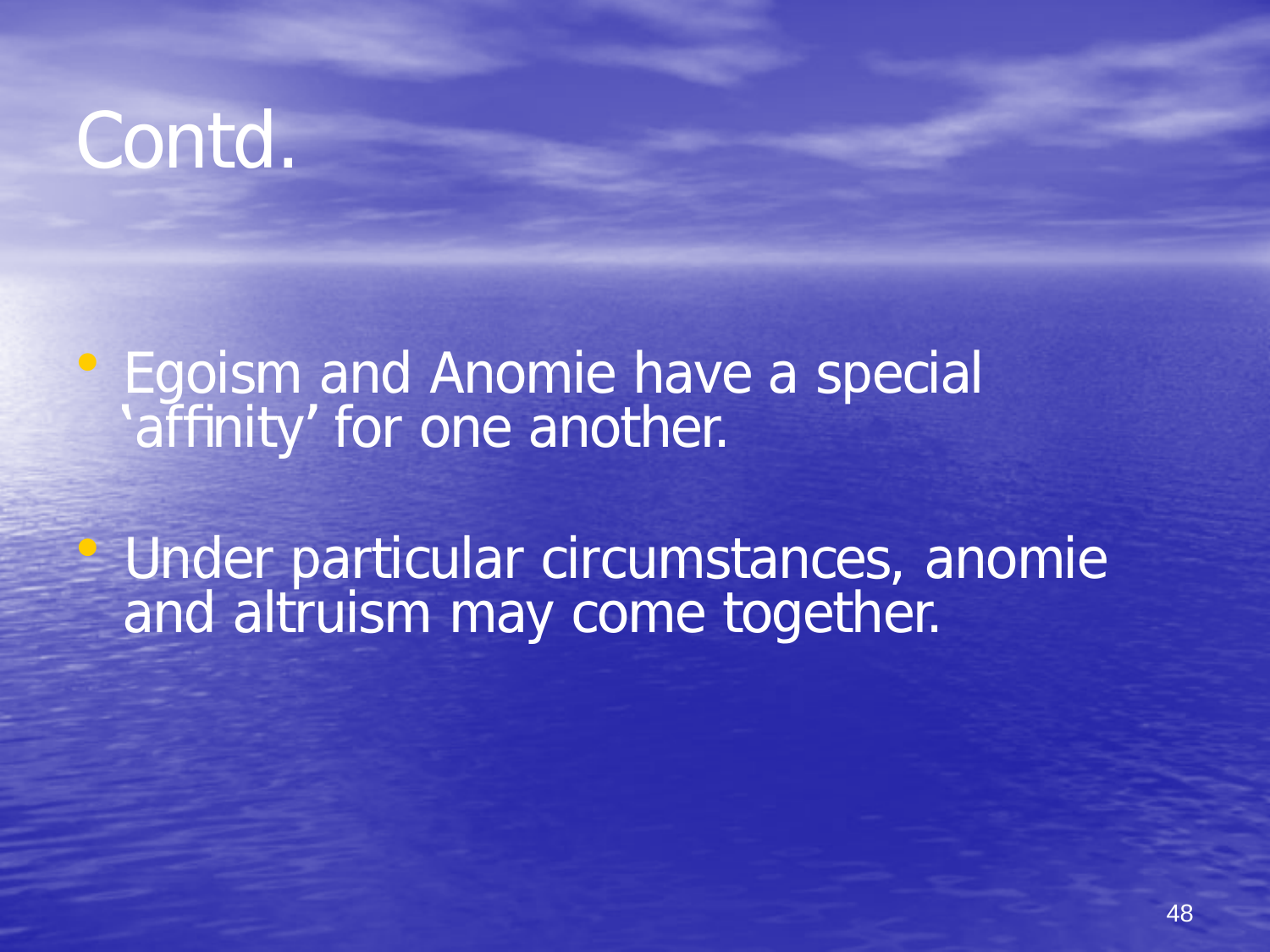

# Contd.

Egoism and Anomie have a special ‘affinity’ for one another.

Under particular circumstances, anomie and altruism may come together.

48